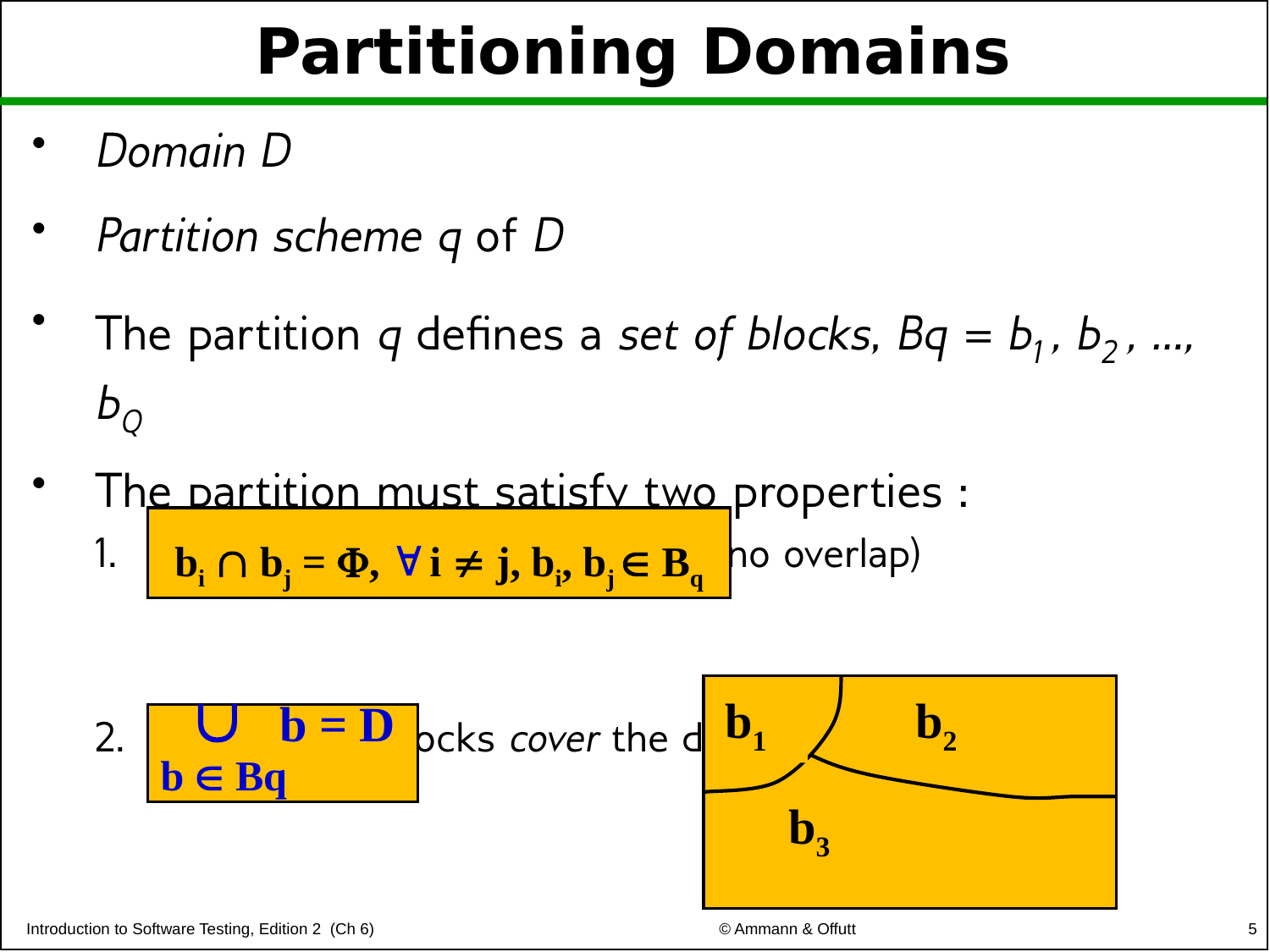

# Partitioning Domains
Domain D
Partition scheme q of D
The partition q defines a set of blocks, Bq = b1 , b2 , …, bQ
The partition must satisfy two properties :
Blocks must be pairwise disjoint (no overlap)

Together the blocks cover the domain D (complete)
bi ∩ bj = Φ, ∀ i ≠ j, bi, bj ∈ Bq

b1
b2

b3
  ∪   b = D
b ∈ Bq
5
© Ammann & Offutt
Introduction to Software Testing, Edition 2  (Ch 6)